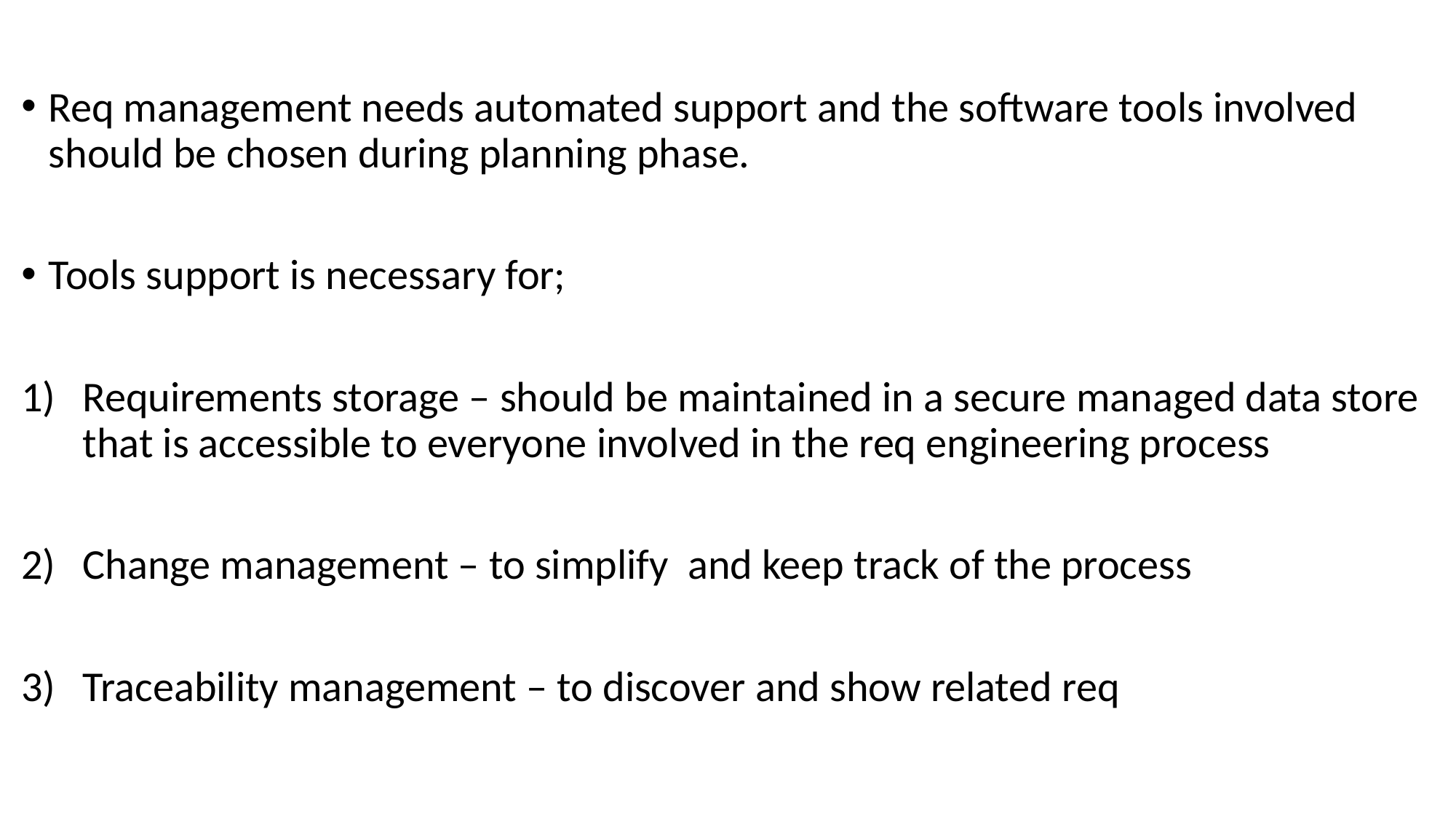

Req management needs automated support and the software tools involved should be chosen during planning phase.

Tools support is necessary for;

Requirements storage – should be maintained in a secure managed data store that is accessible to everyone involved in the req engineering process

Change management – to simplify  and keep track of the process

Traceability management – to discover and show related req